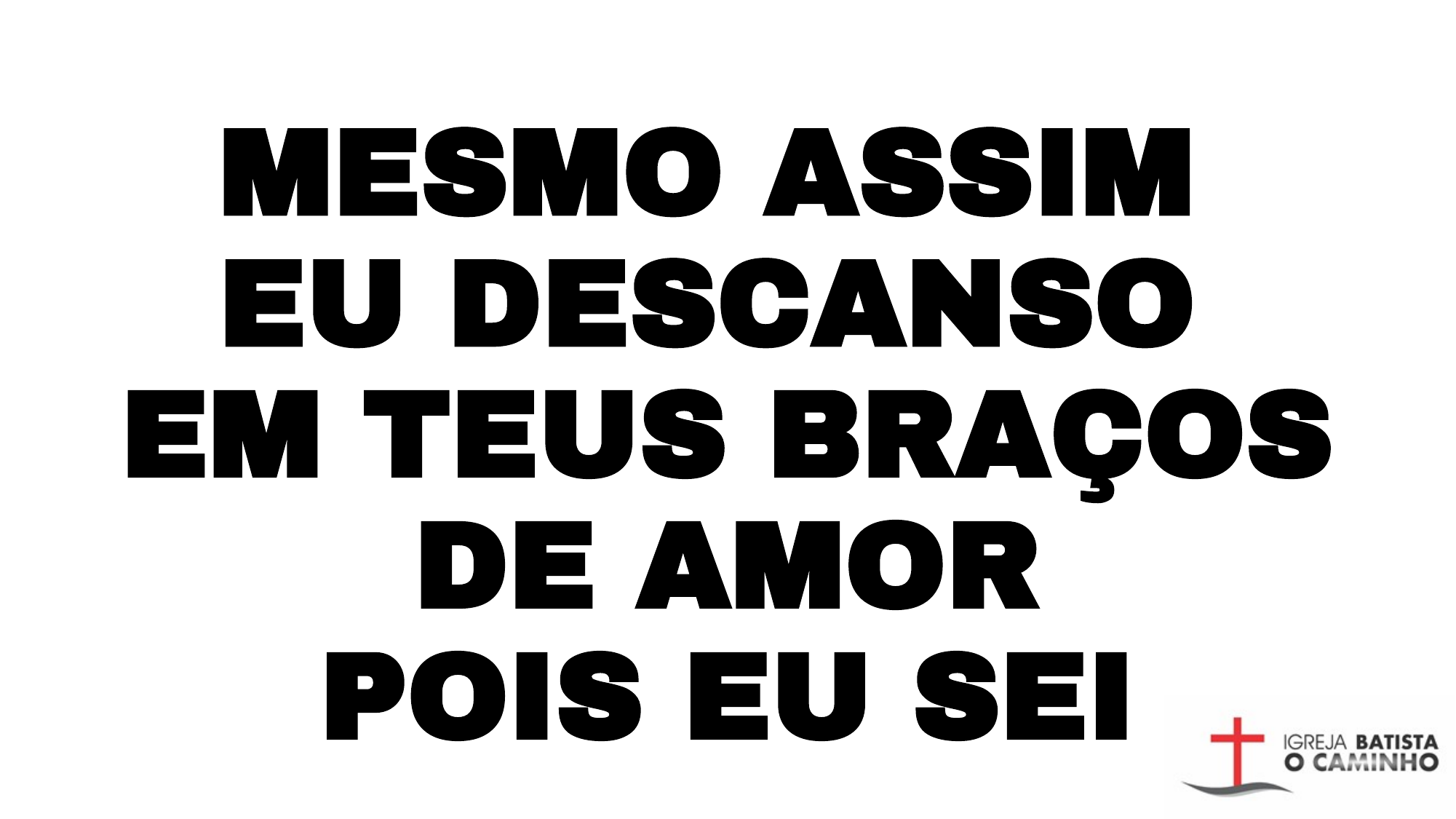

# Mesmo assim eu descanso em teus braços de amor Pois eu sei